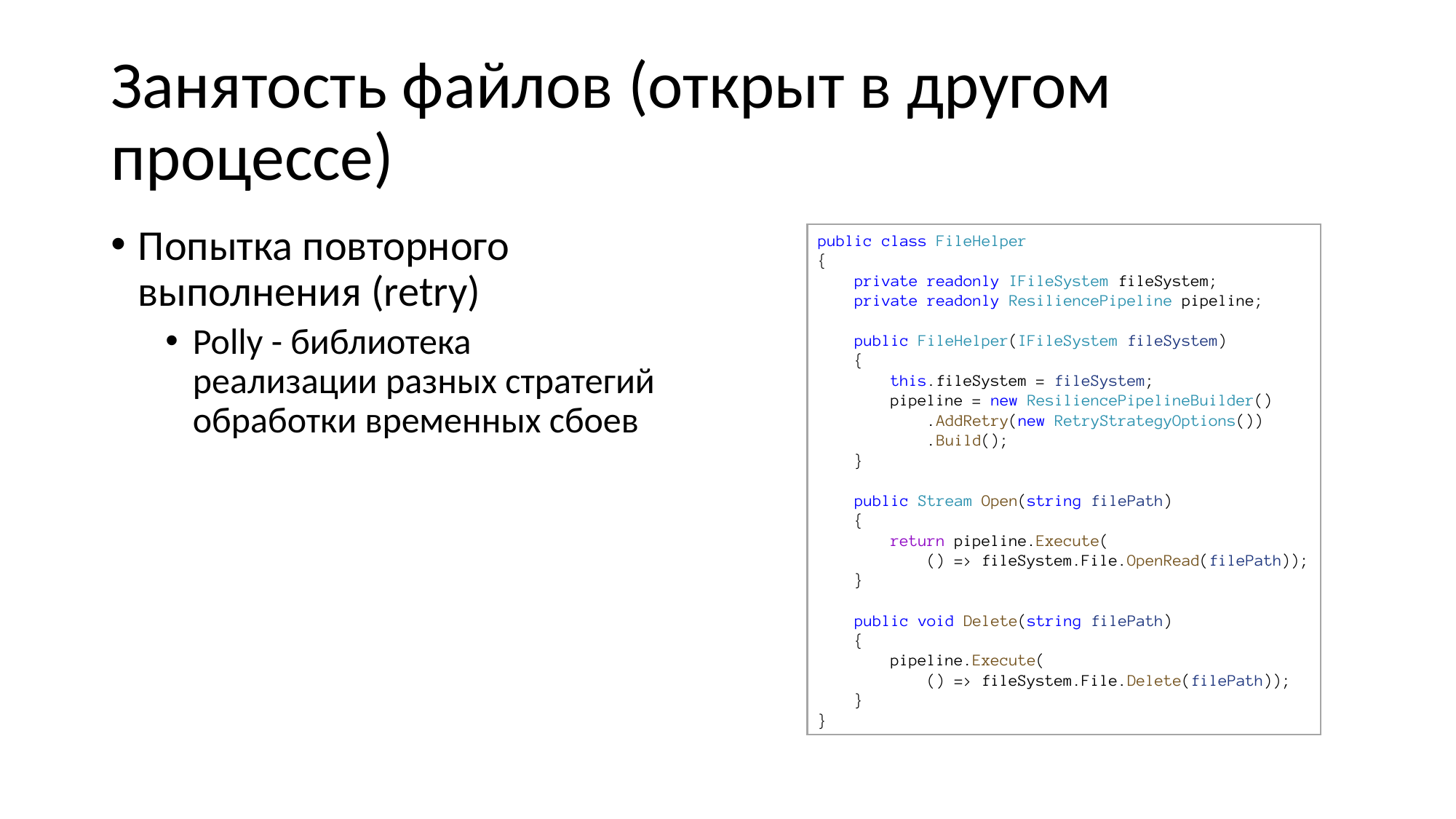

# Занятость файлов (открыт в другом процессе)
Попытка повторного выполнения (retry)
Polly - библиотека реализации разных стратегий обработки временных сбоев

public class FileHelper
{
    private readonly IFileSystem fileSystem;
    private readonly ResiliencePipeline pipeline;
    public FileHelper(IFileSystem fileSystem)
    {
        this.fileSystem = fileSystem;
        pipeline = new ResiliencePipelineBuilder()
            .AddRetry(new RetryStrategyOptions())
            .Build();
    }
    public Stream Open(string filePath)
    {
        return pipeline.Execute(
	() => fileSystem.File.OpenRead(filePath));
    }
    public void Delete(string filePath)
    {
        pipeline.Execute(
	() => fileSystem.File.Delete(filePath));
    }
}